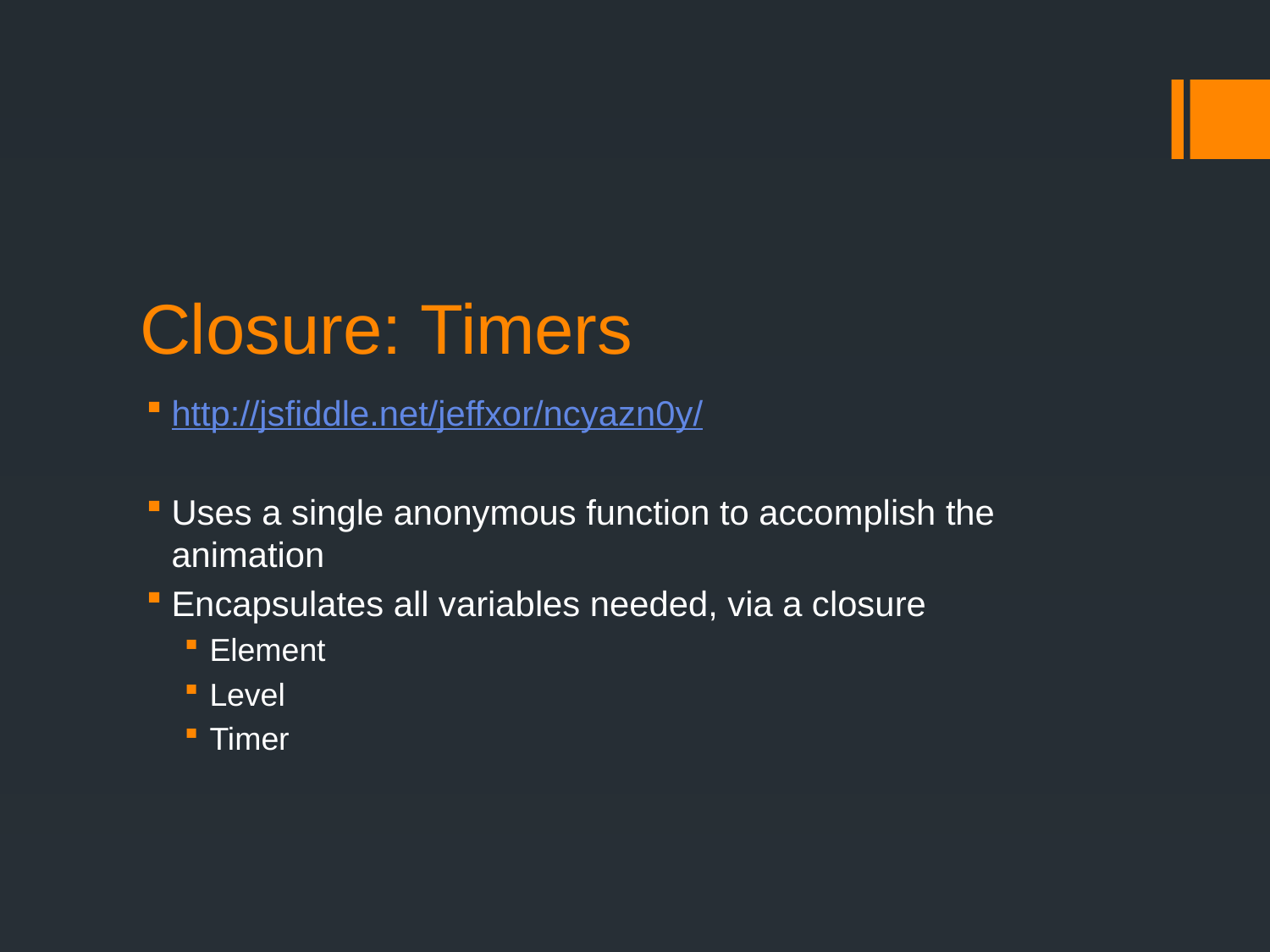

# Closure: Timers
http://jsfiddle.net/jeffxor/ncyazn0y/

Uses a single anonymous function to accomplish the animation
Encapsulates all variables needed, via a closure
Element
Level
Timer